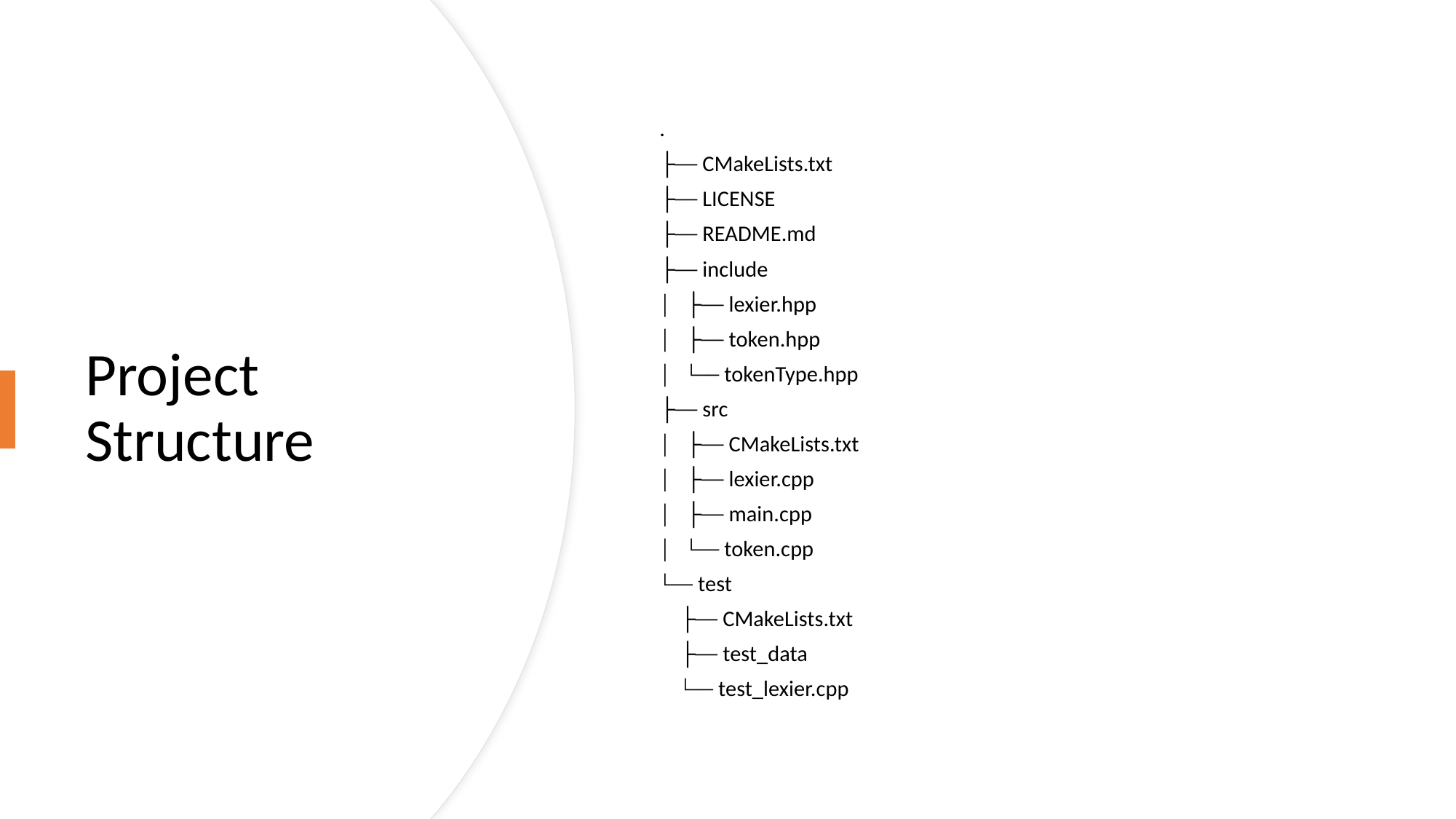

.
├── CMakeLists.txt
├── LICENSE
├── README.md
├── include
│   ├── lexier.hpp
│   ├── token.hpp
│   └── tokenType.hpp
├── src
│   ├── CMakeLists.txt
│   ├── lexier.cpp
│   ├── main.cpp
│   └── token.cpp
└── test
    ├── CMakeLists.txt
    ├── test_data
    └── test_lexier.cpp
# Project Structure